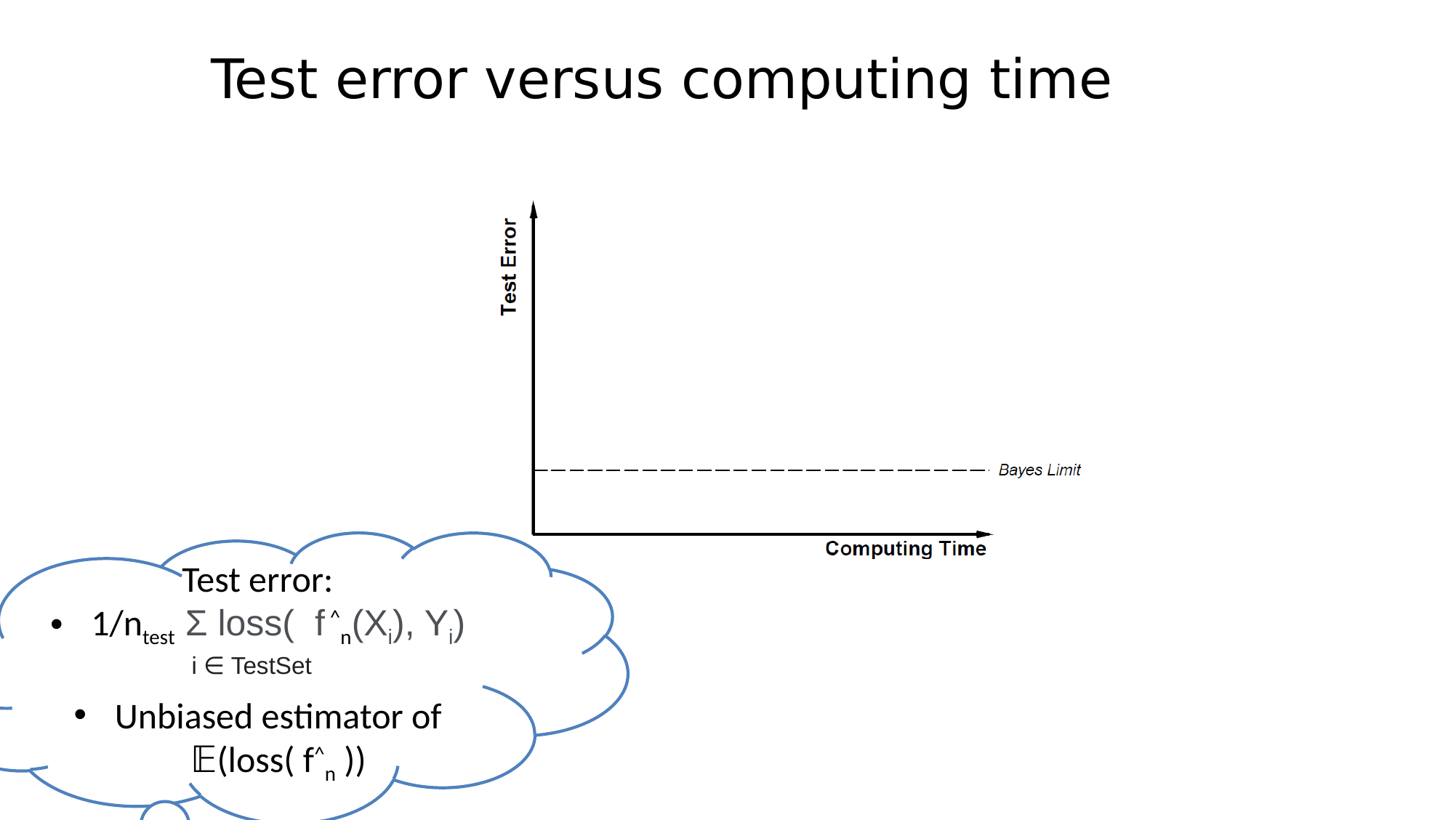

Test error versus computing time

Test error:
1/ntest Σ loss(  f ^n(Xi), Yi)

Unbiased estimator of 𝔼(loss( f^n ))
i ∈ TestSet